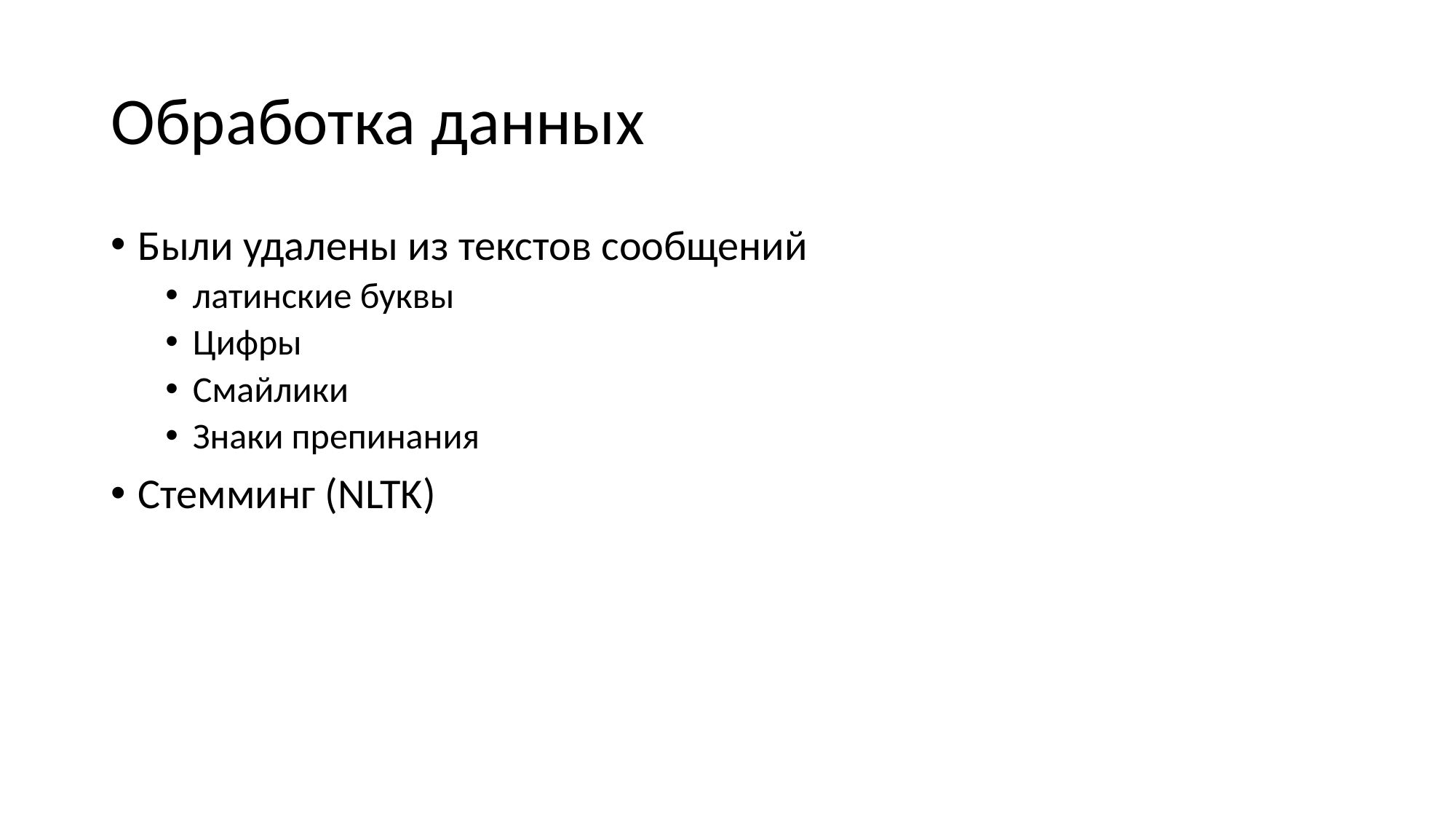

# Обработка данных
Были удалены из текстов сообщений
латинские буквы
Цифры
Смайлики
Знаки препинания
Стемминг (NLTK)